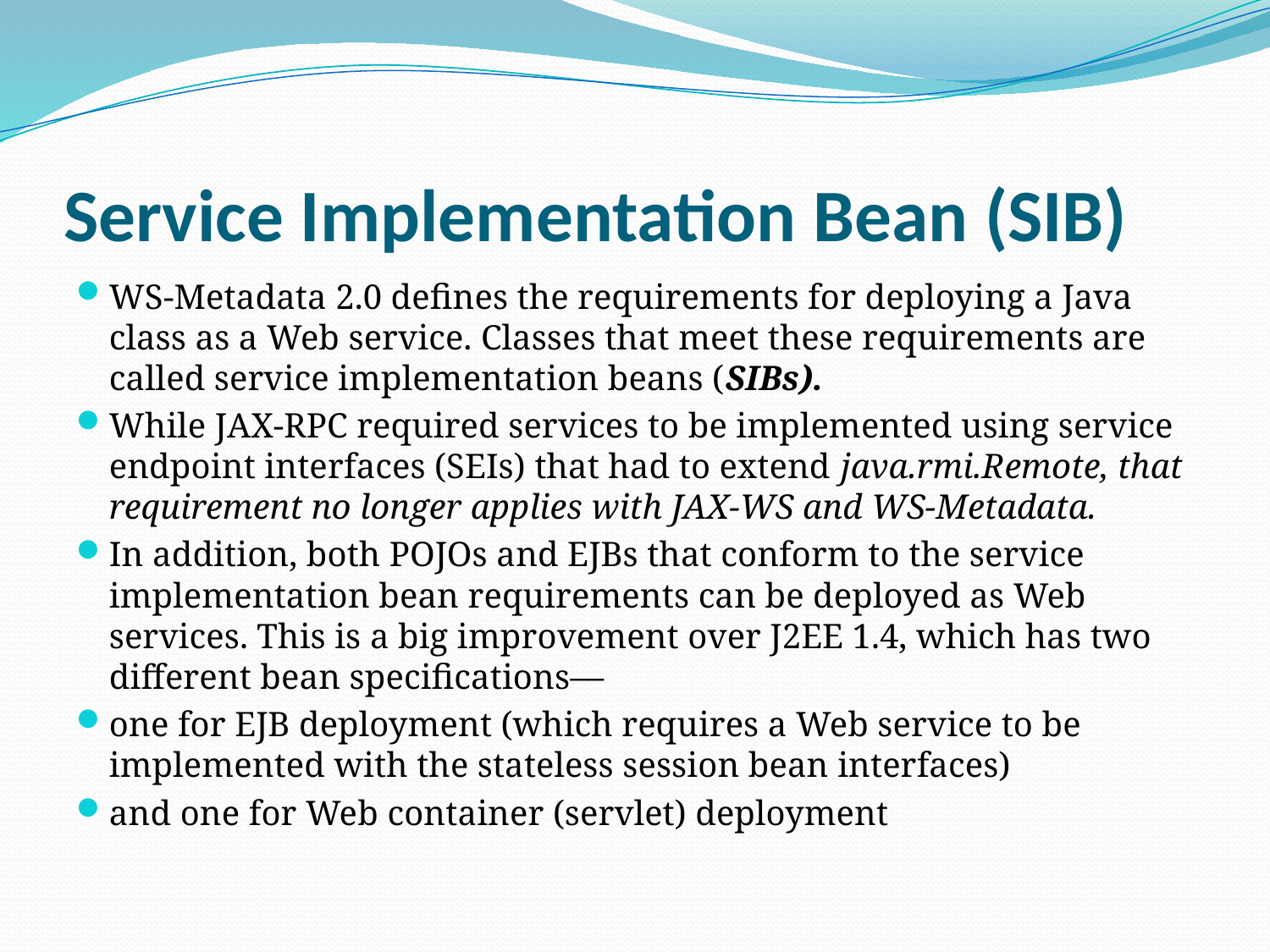

# Service Implementation Bean (SIB)
WS-Metadata 2.0 defines the requirements for deploying a Java class as a Web service. Classes that meet these requirements are called service implementation beans (SIBs).
While JAX-RPC required services to be implemented using service endpoint interfaces (SEIs) that had to extend java.rmi.Remote, that requirement no longer applies with JAX-WS and WS-Metadata.
In addition, both POJOs and EJBs that conform to the service implementation bean requirements can be deployed as Web services. This is a big improvement over J2EE 1.4, which has two different bean specifications—
one for EJB deployment (which requires a Web service to be implemented with the stateless session bean interfaces)
and one for Web container (servlet) deployment